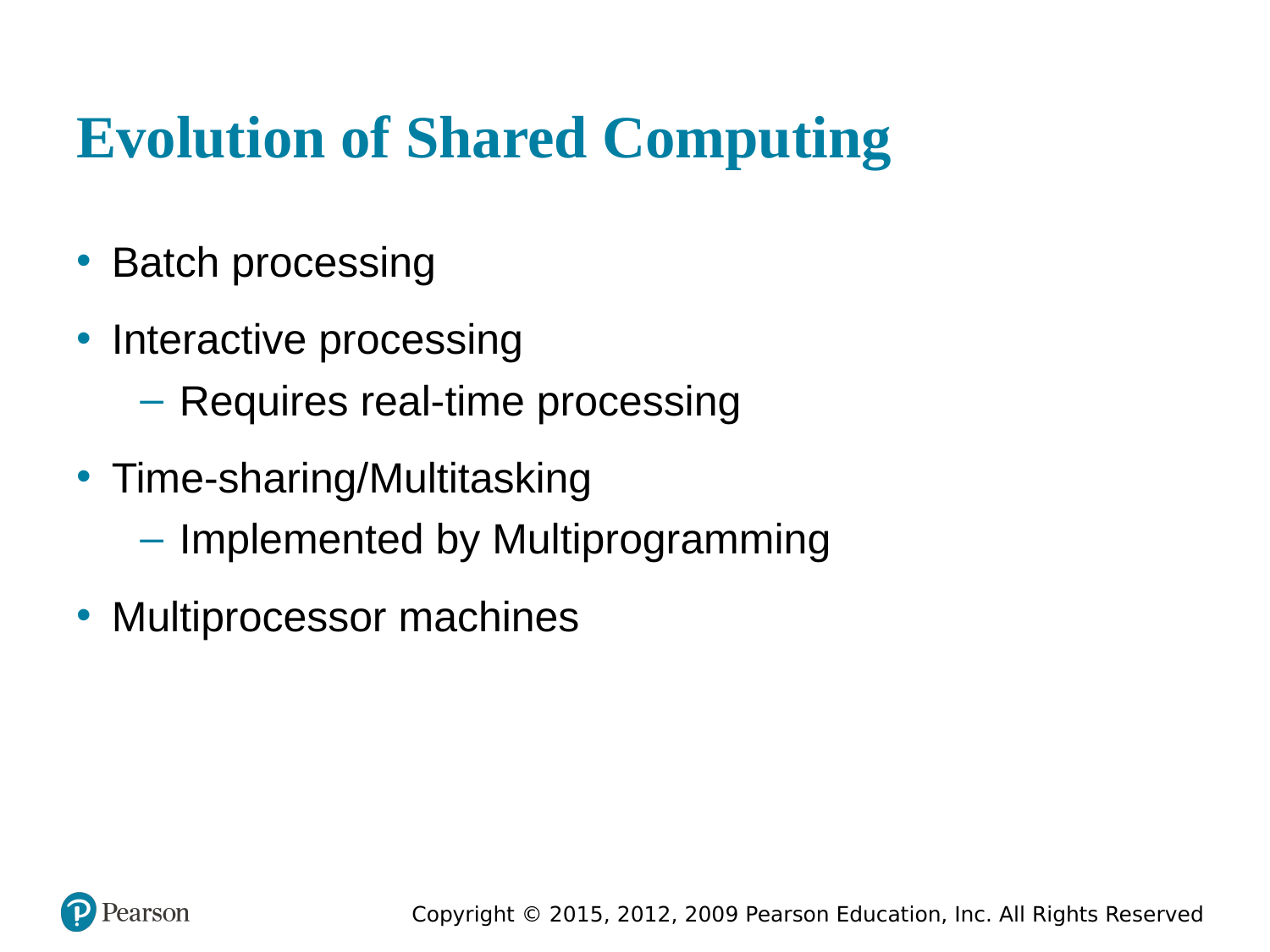

# Evolution of Shared Computing
Batch processing
Interactive processing
Requires real-time processing
Time-sharing/Multitasking
Implemented by Multiprogramming
Multiprocessor machines